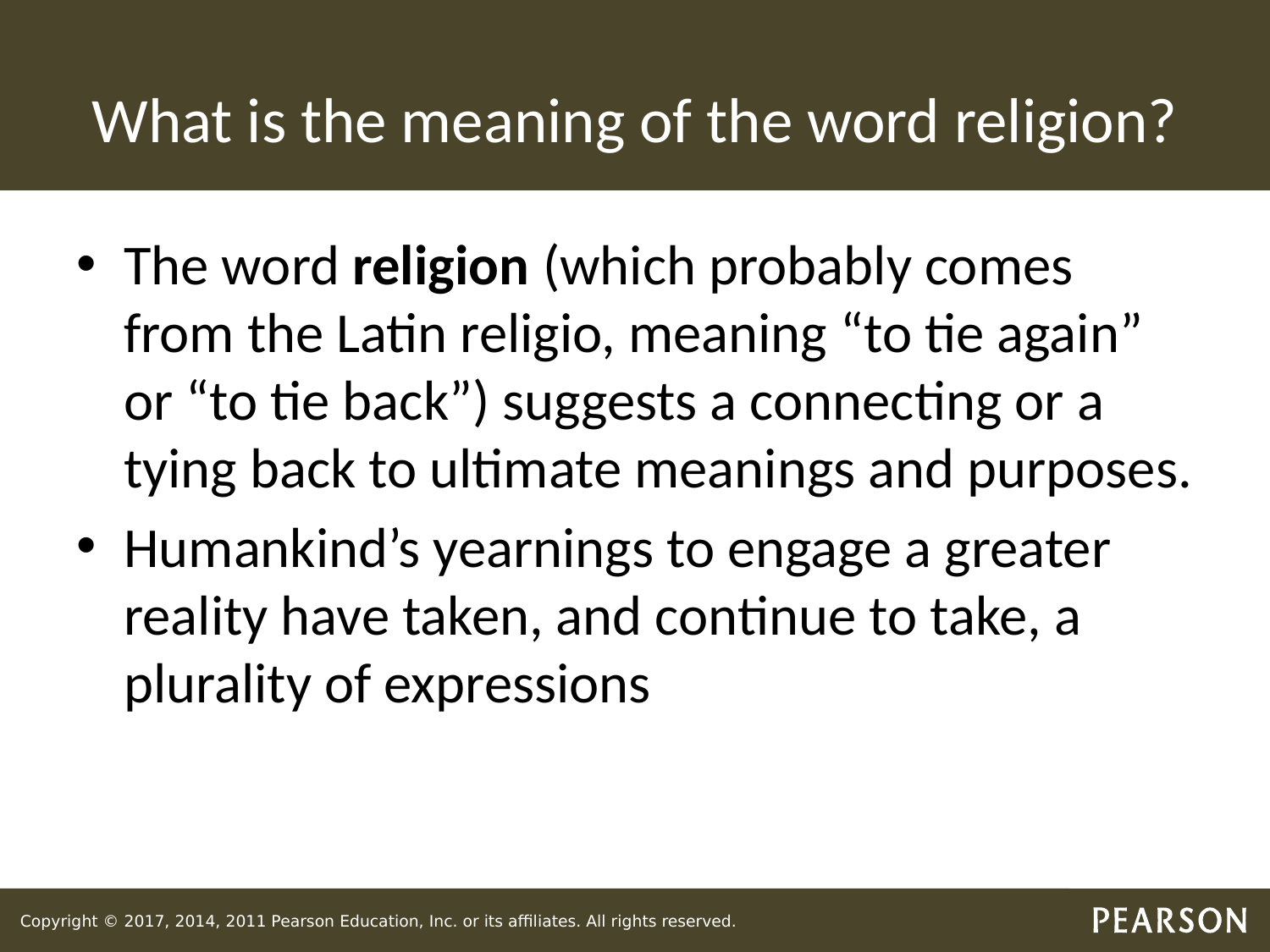

# What is the meaning of the word religion?
The word religion (which probably comes from the Latin religio, meaning “to tie again” or “to tie back”) suggests a connecting or a tying back to ultimate meanings and purposes.
Humankind’s yearnings to engage a greater reality have taken, and continue to take, a plurality of expressions